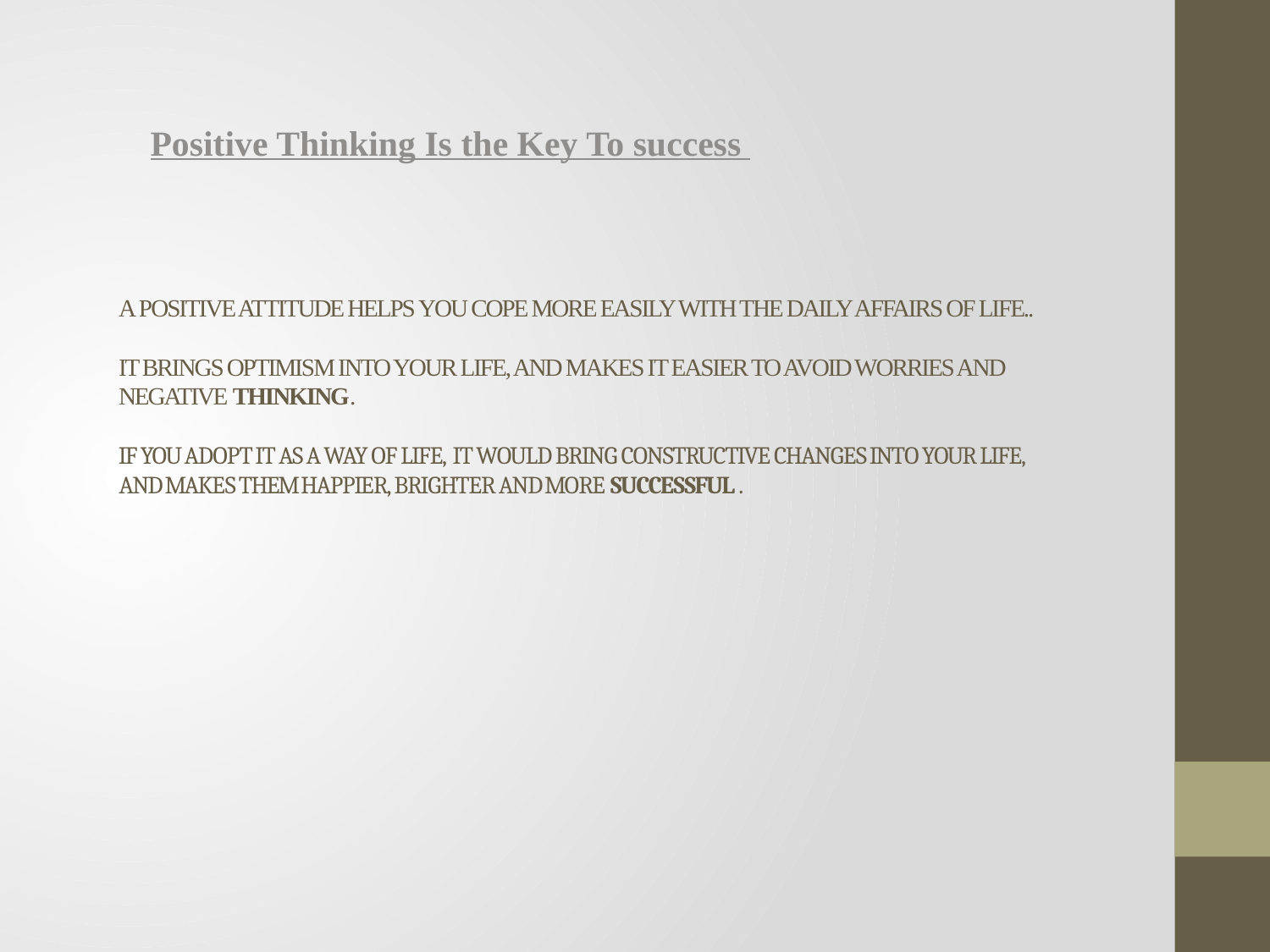

Positive Thinking Is the Key To success
# A positive attitude helps you cope more easily with the daily affairs of life.. It brings optimism into your life, and makes it easier to avoid worries and negative thinking. If you adopt it as a way of life,  it would bring constructive changes into your life, and makes them happier, brighter and more successful .